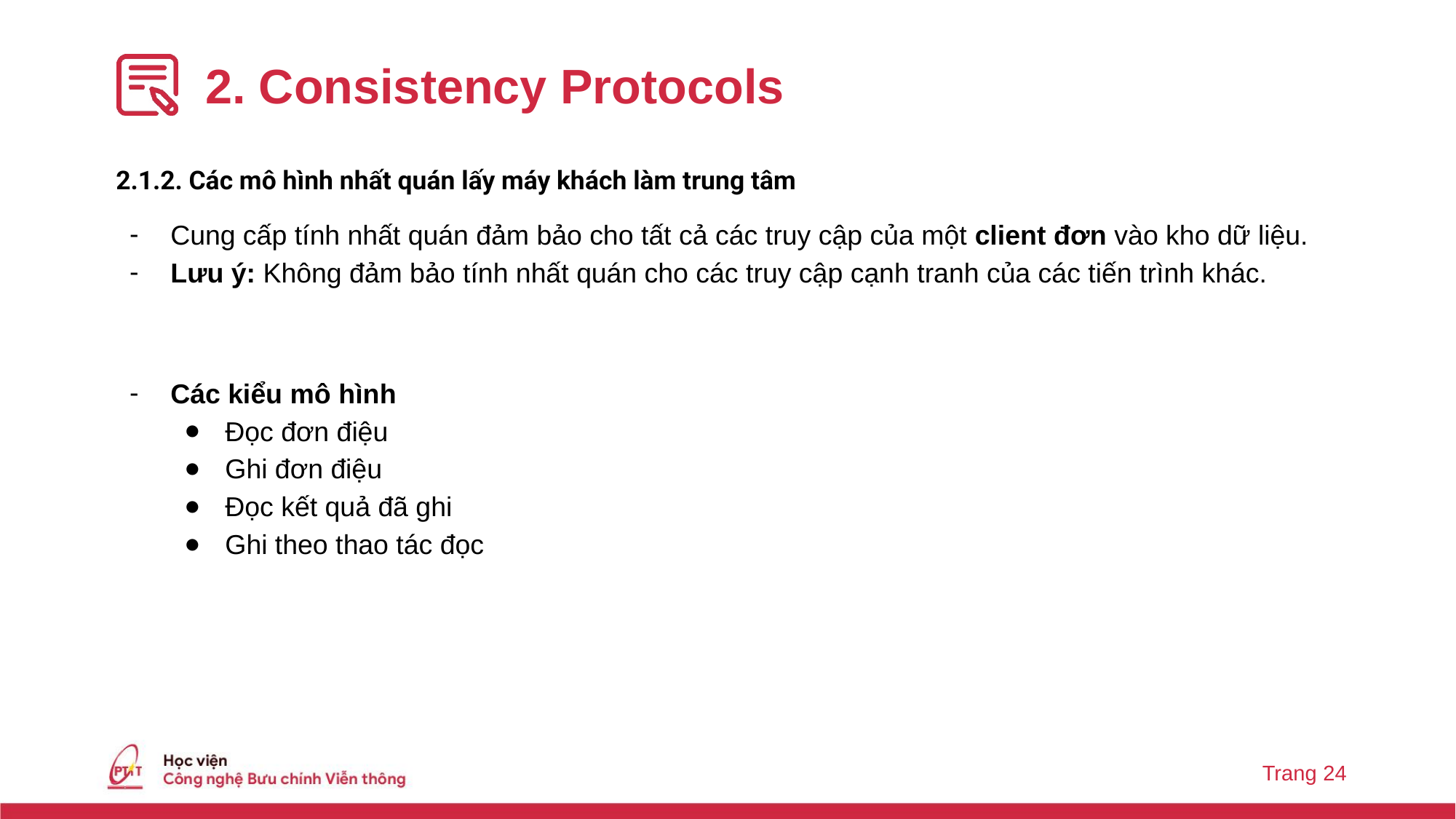

# 2. Consistency Protocols
2.1.2. Các mô hình nhất quán lấy máy khách làm trung tâm
Cung cấp tính nhất quán đảm bảo cho tất cả các truy cập của một client đơn vào kho dữ liệu.
Lưu ý: Không đảm bảo tính nhất quán cho các truy cập cạnh tranh của các tiến trình khác.

Các kiểu mô hình
Đọc đơn điệu
Ghi đơn điệu
Đọc kết quả đã ghi
Ghi theo thao tác đọc